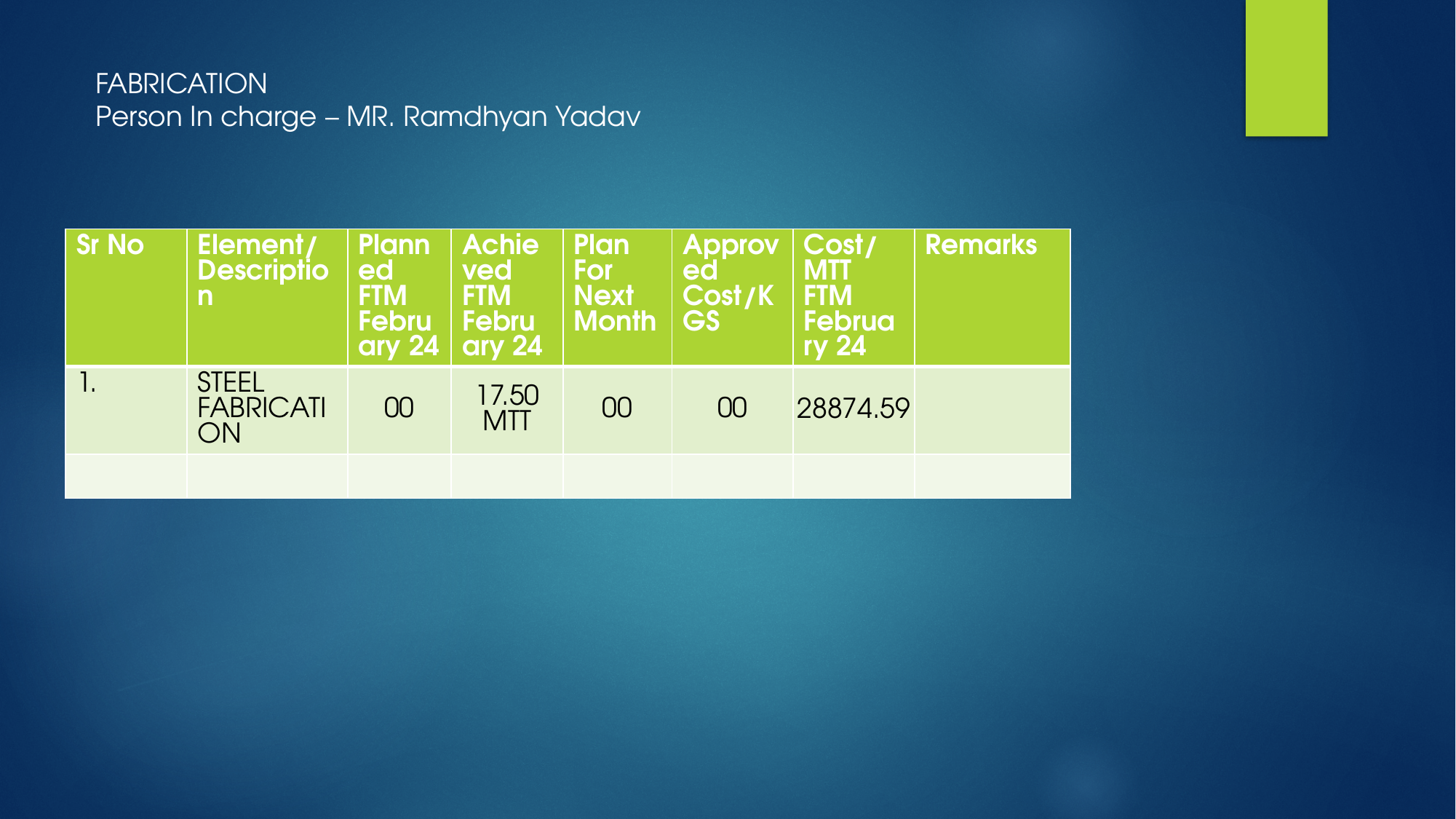

FABRICATION
Person In charge – MR. Ramdhyan Yadav
| Sr No | Element/Description | Planned FTM February 24 | Achieved FTM February 24 | Plan For Next Month | Approved Cost/KGS | Cost/MTT FTM February 24 | Remarks |
| --- | --- | --- | --- | --- | --- | --- | --- |
| 1. | STEEL FABRICATION | 00 | 17.50MTT | 00 | 00 | 28874.59 |  |
|  |  |  |  |  |  |  |  |